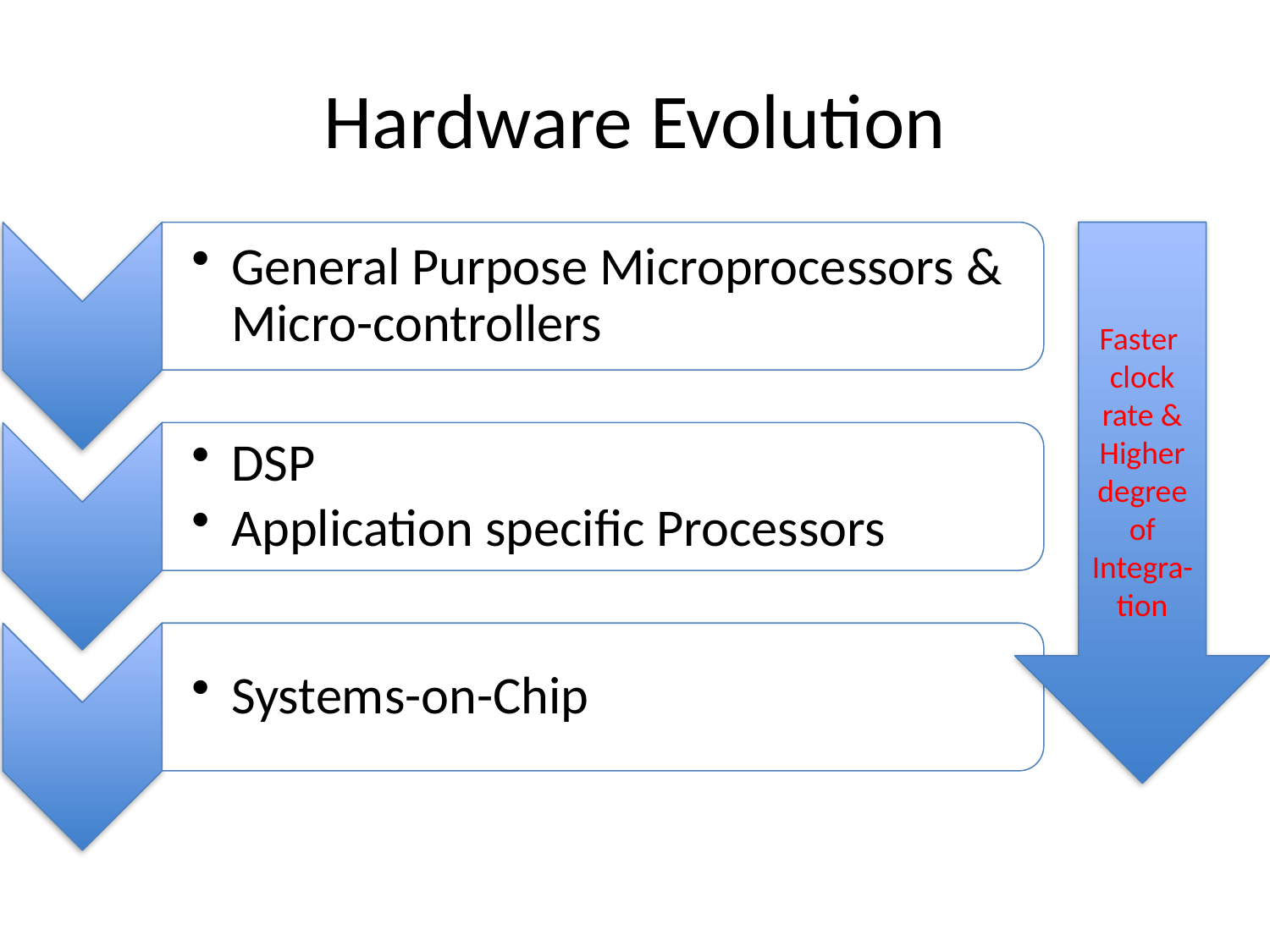

# Hardware Evolution

General Purpose Microprocessors & Micro-controllers

DSP
Application specific Processors

Systems-on-Chip
Faster  clock rate & Higher degree of Integra-tion